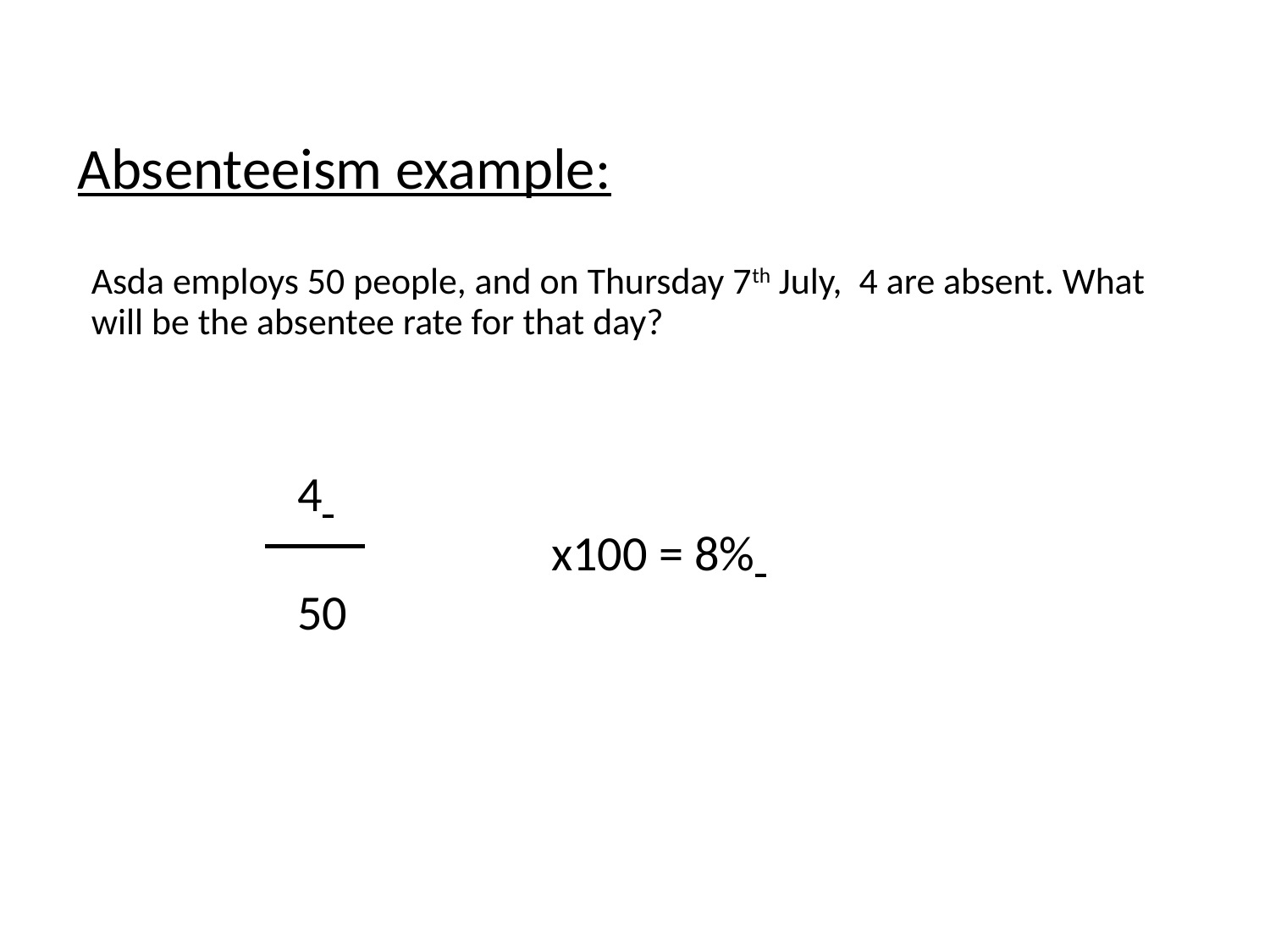

# Absenteeism example:
Asda employs 50 people, and on Thursday 7th July,  4 are absent. What will be the absentee rate for that day?

4
		x100 = 8%
50